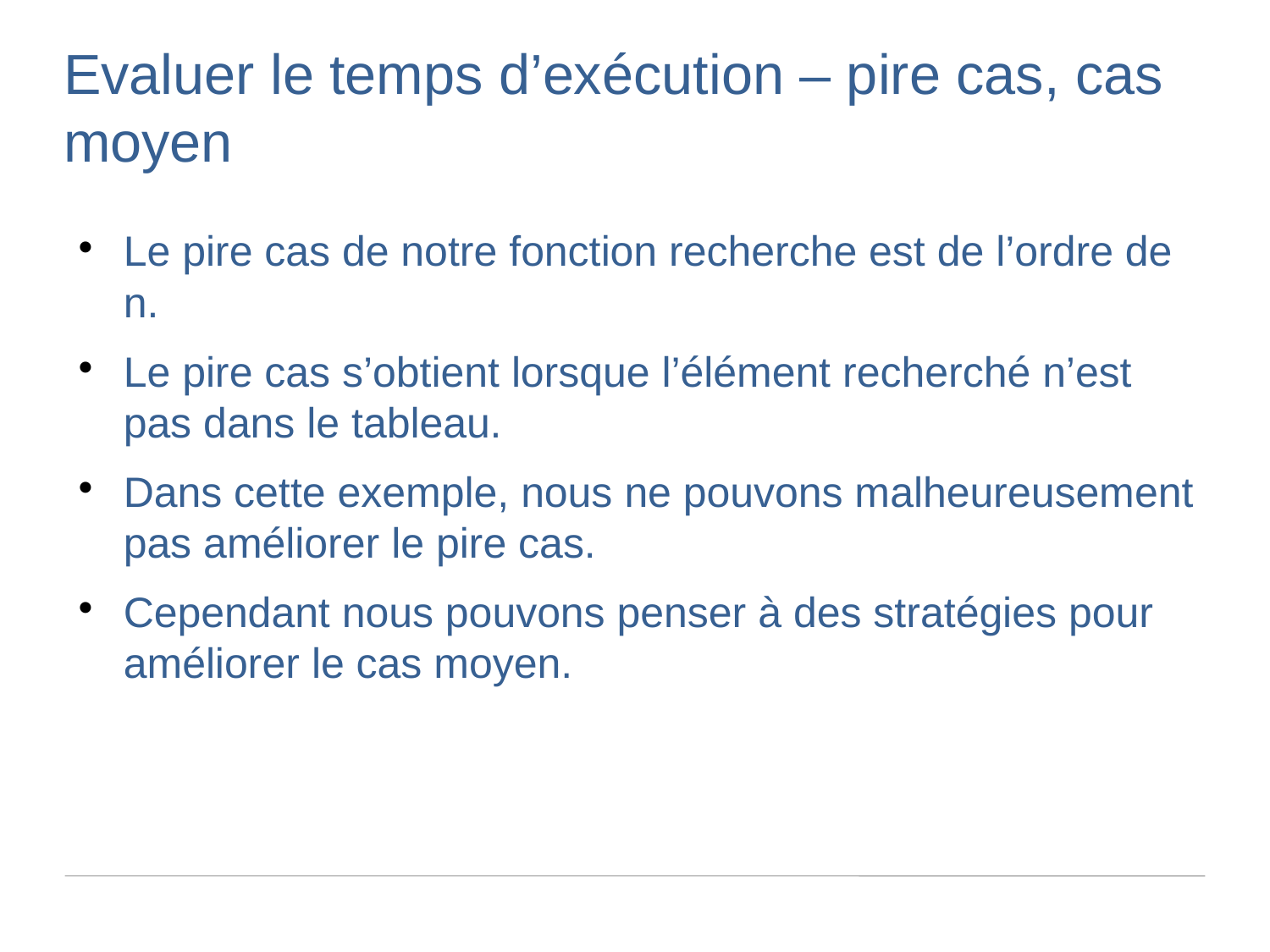

Evaluer le temps d’exécution – pire cas, cas moyen
Le pire cas de notre fonction recherche est de l’ordre de n.
Le pire cas s’obtient lorsque l’élément recherché n’est pas dans le tableau.
Dans cette exemple, nous ne pouvons malheureusement pas améliorer le pire cas.
Cependant nous pouvons penser à des stratégies pour améliorer le cas moyen.